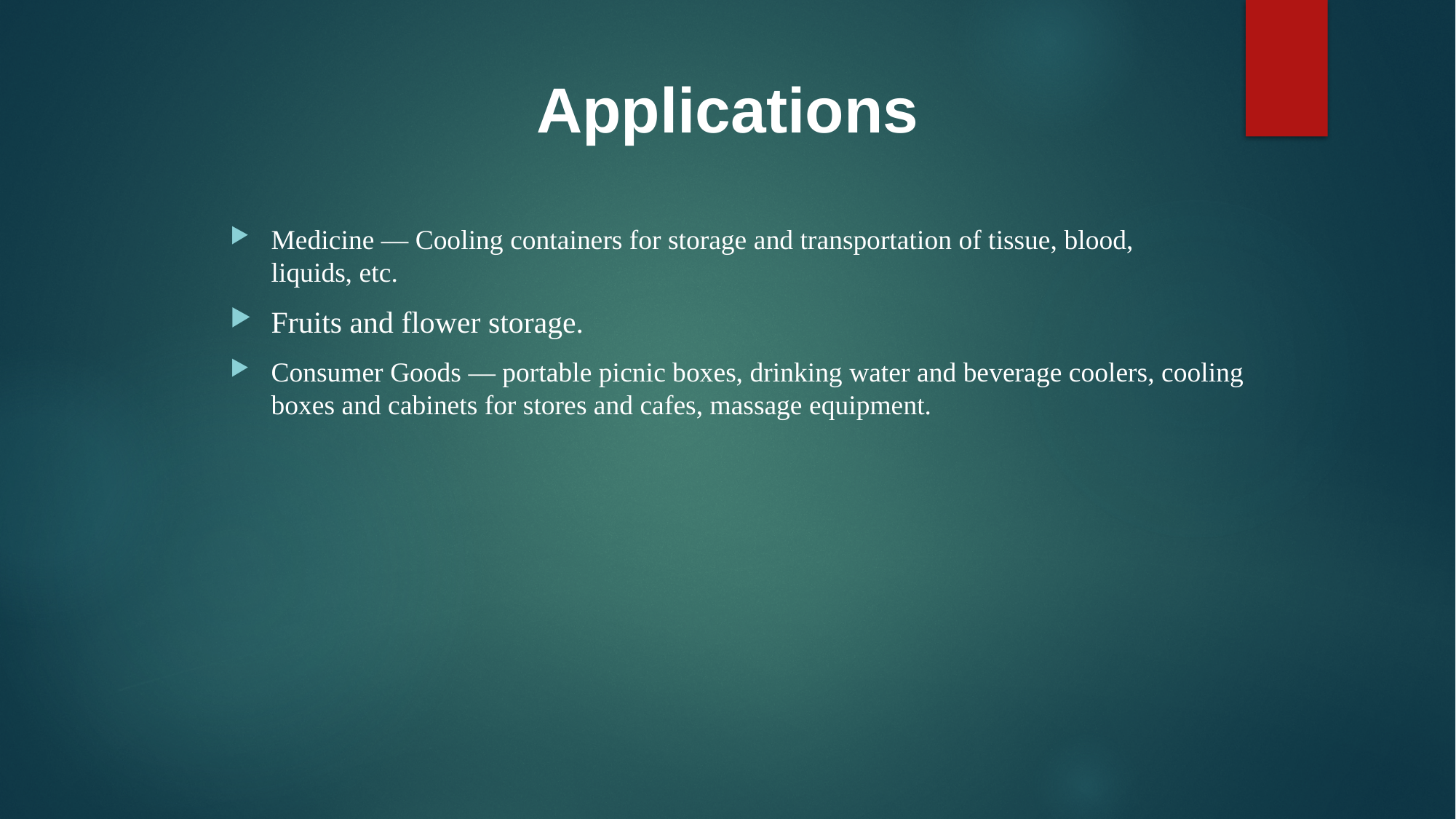

# Applications
Medicine — Cooling containers for storage and transportation of tissue, blood,                 liquids, etc.
Fruits and flower storage.
Consumer Goods — portable picnic boxes, drinking water and beverage coolers, cooling boxes and cabinets for stores and cafes, massage equipment.